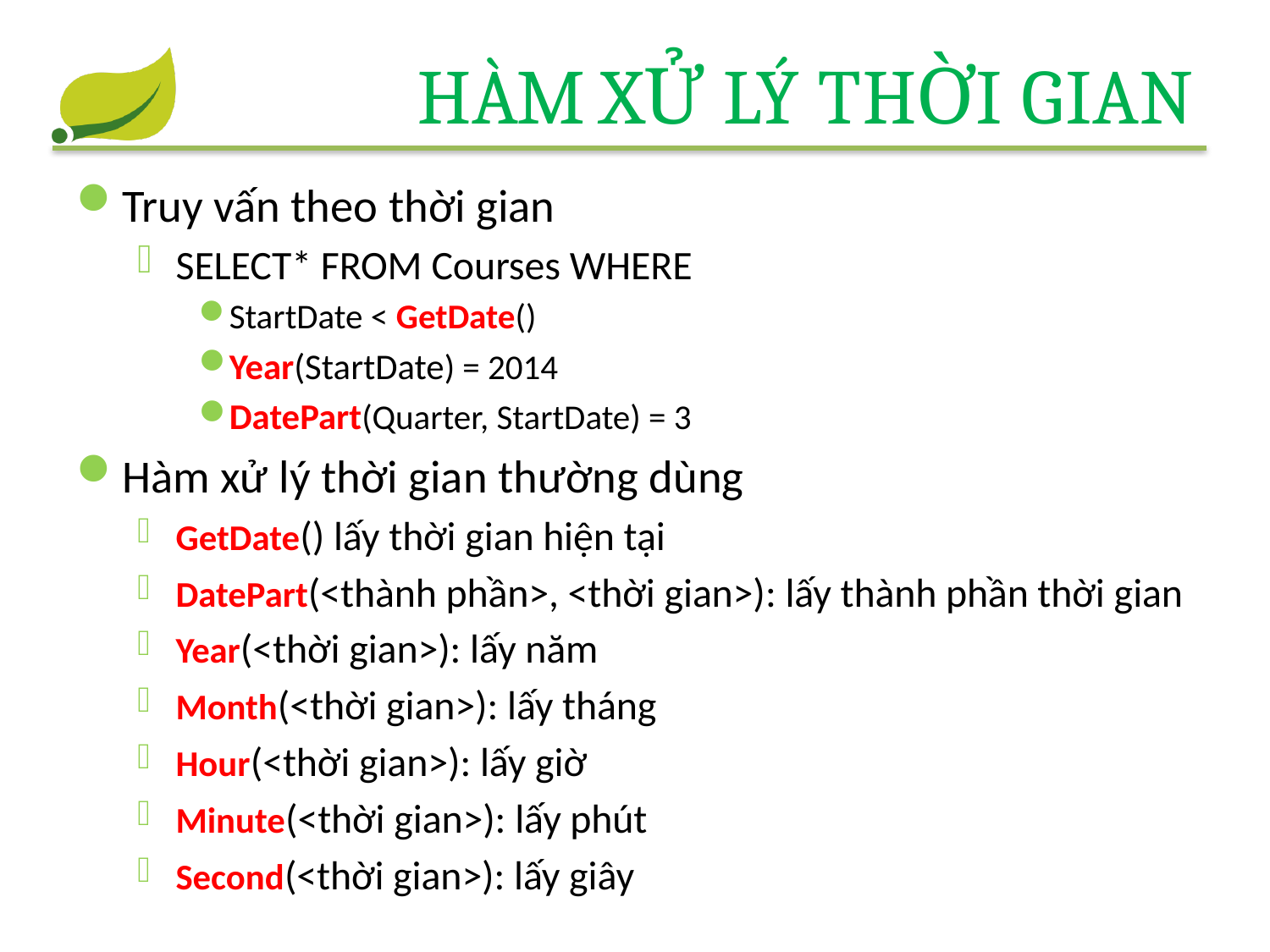

# Hàm xử lý thời gian
Truy vấn theo thời gian
SELECT* FROM Courses WHERE
StartDate < GetDate()
Year(StartDate) = 2014
DatePart(Quarter, StartDate) = 3
Hàm xử lý thời gian thường dùng
GetDate() lấy thời gian hiện tại
DatePart(<thành phần>, <thời gian>): lấy thành phần thời gian
Year(<thời gian>): lấy năm
Month(<thời gian>): lấy tháng
Hour(<thời gian>): lấy giờ
Minute(<thời gian>): lấy phút
Second(<thời gian>): lấy giây